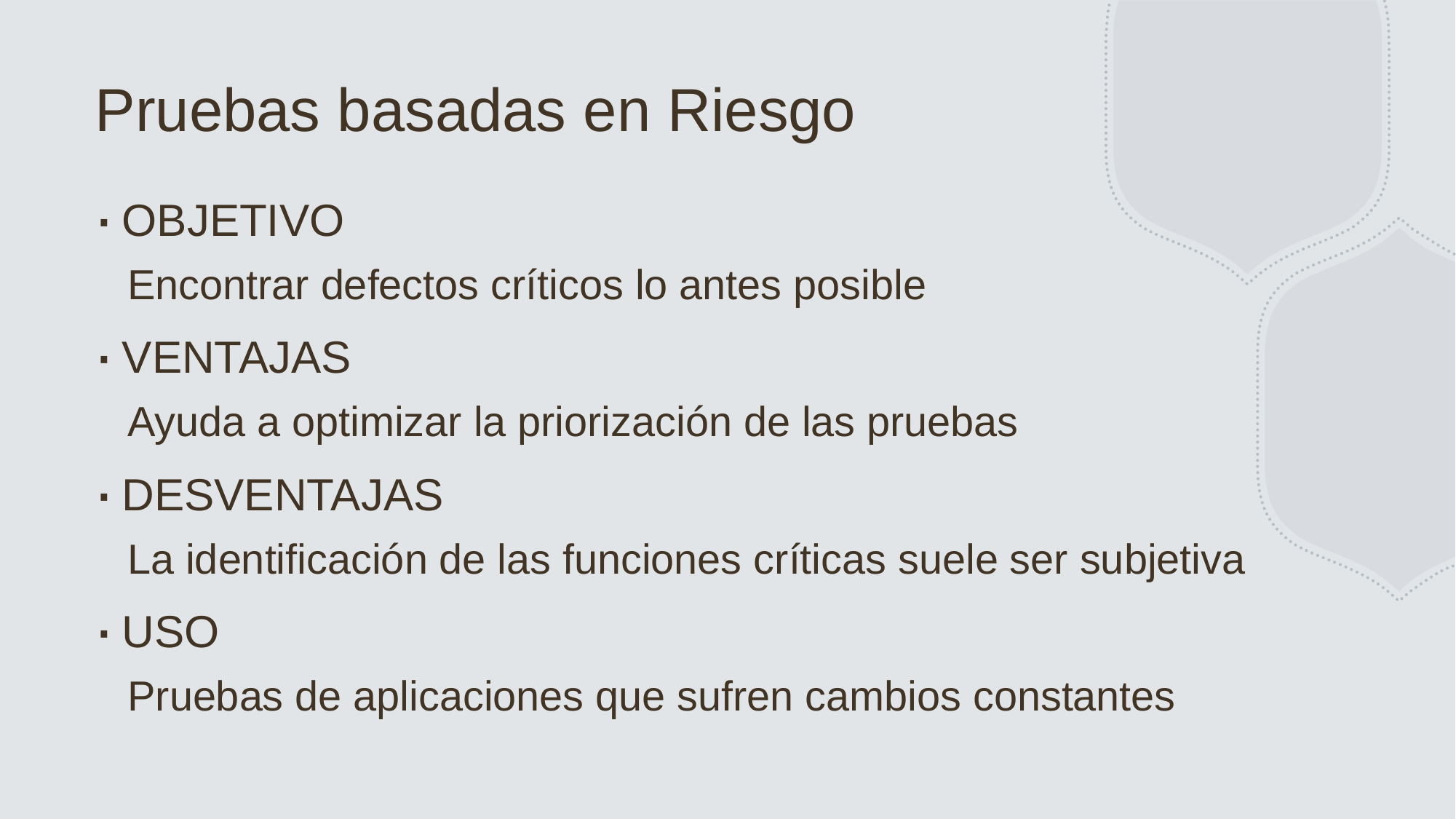

# Pruebas basadas en Riesgo
OBJETIVO
	Encontrar defectos críticos lo antes posible
VENTAJAS
	Ayuda a optimizar la priorización de las pruebas
DESVENTAJAS
	La identificación de las funciones críticas suele ser subjetiva
USO
	Pruebas de aplicaciones que sufren cambios constantes